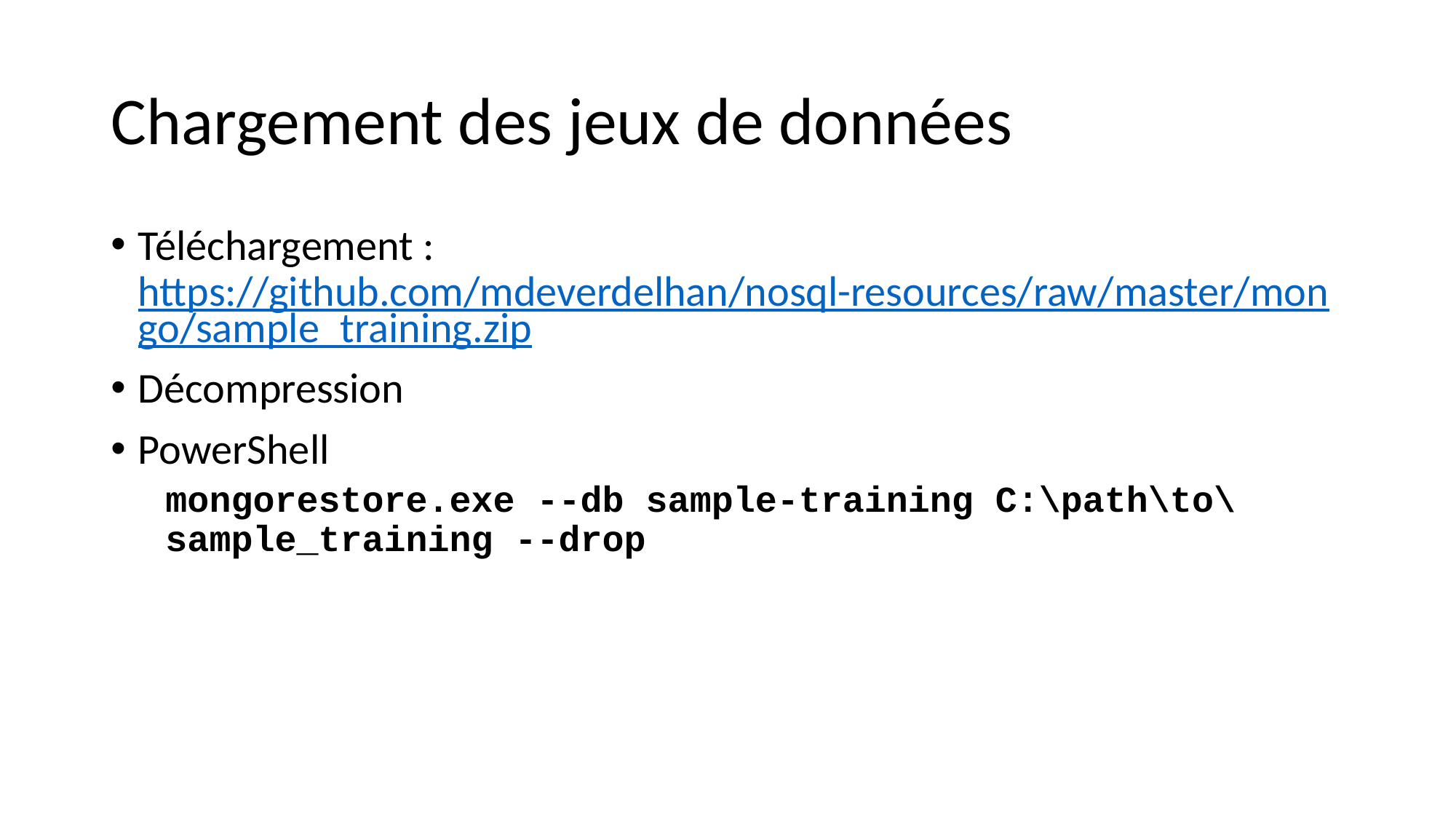

# Chargement des jeux de données
Téléchargement : https://github.com/mdeverdelhan/nosql-resources/raw/master/mongo/sample_training.zip
Décompression
PowerShell
mongorestore.exe --db sample-training C:\path\to\sample_training --drop